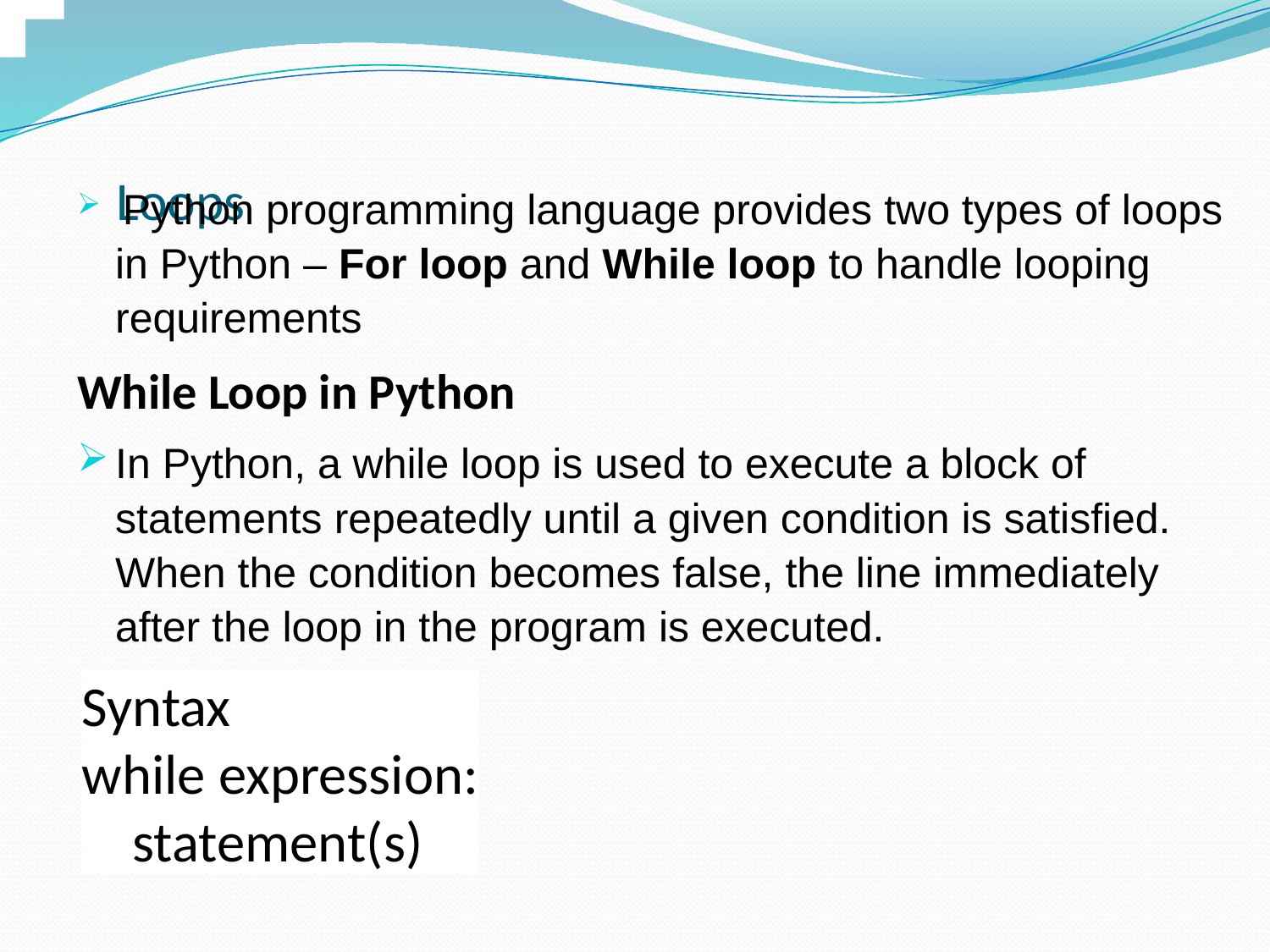

# Loops
 Python programming language provides two types of loops in Python – For loop and While loop to handle looping requirements
While Loop in Python
In Python, a while loop is used to execute a block of statements repeatedly until a given condition is satisfied. When the condition becomes false, the line immediately after the loop in the program is executed.

Syntax
while expression:
    statement(s)